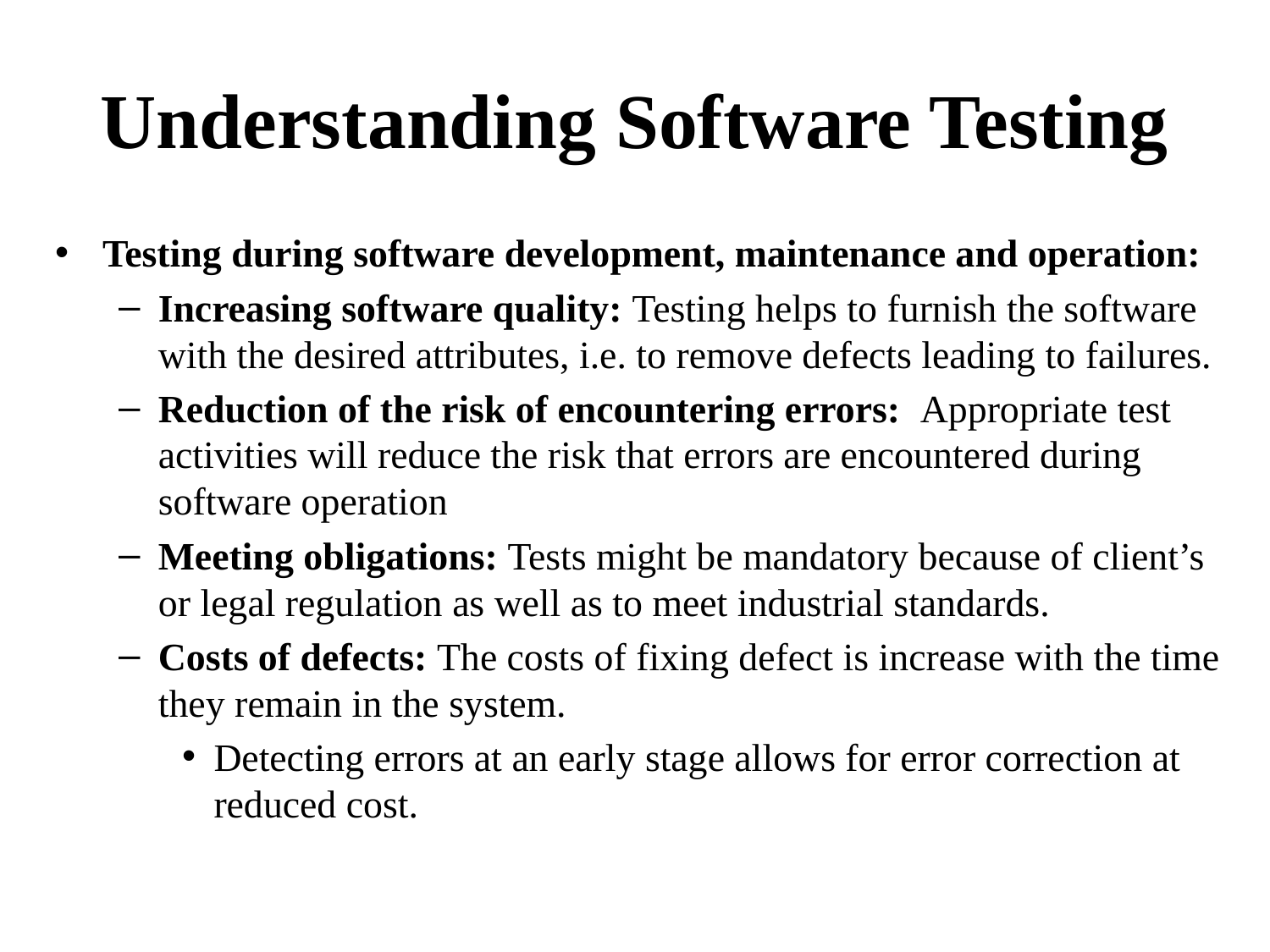

# Understanding Software Testing
Testing during software development, maintenance and operation:
Increasing software quality: Testing helps to furnish the software with the desired attributes, i.e. to remove defects leading to failures.
Reduction of the risk of encountering errors:  Appropriate test activities will reduce the risk that errors are encountered during software operation
Meeting obligations: Tests might be mandatory because of client’s or legal regulation as well as to meet industrial standards.
Costs of defects: The costs of fixing defect is increase with the time they remain in the system.
Detecting errors at an early stage allows for error correction at reduced cost.